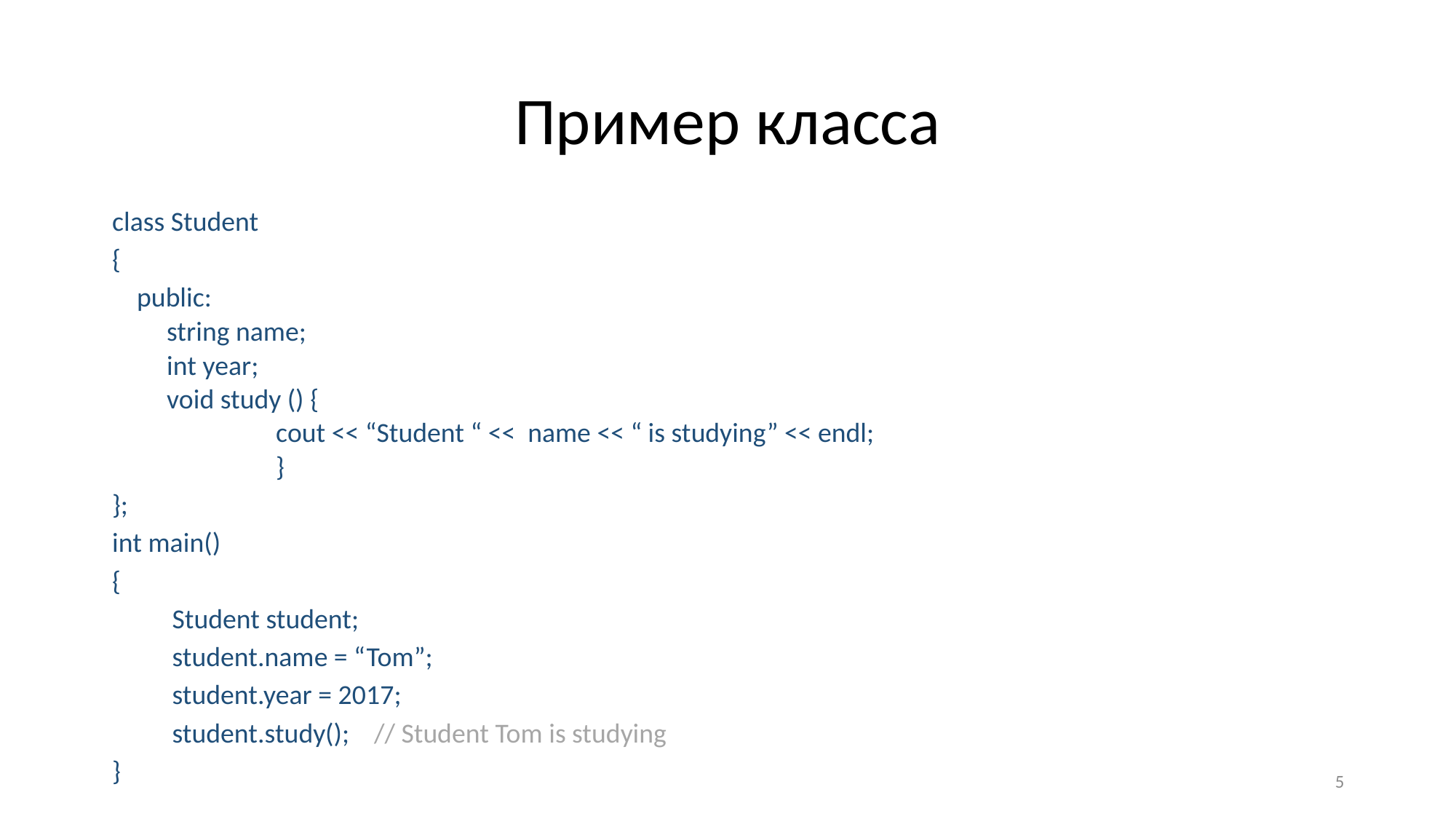

# Пример класса
class Student
{
    public:
string name;
int year;
void study () {
сout << “Student “ <<  name << “ is studying” << endl;
}
};
int main()
{
	Student student;
	student.name = “Tom”;
	student.year = 2017;
	student.study();    // Student Tom is studying
}

5